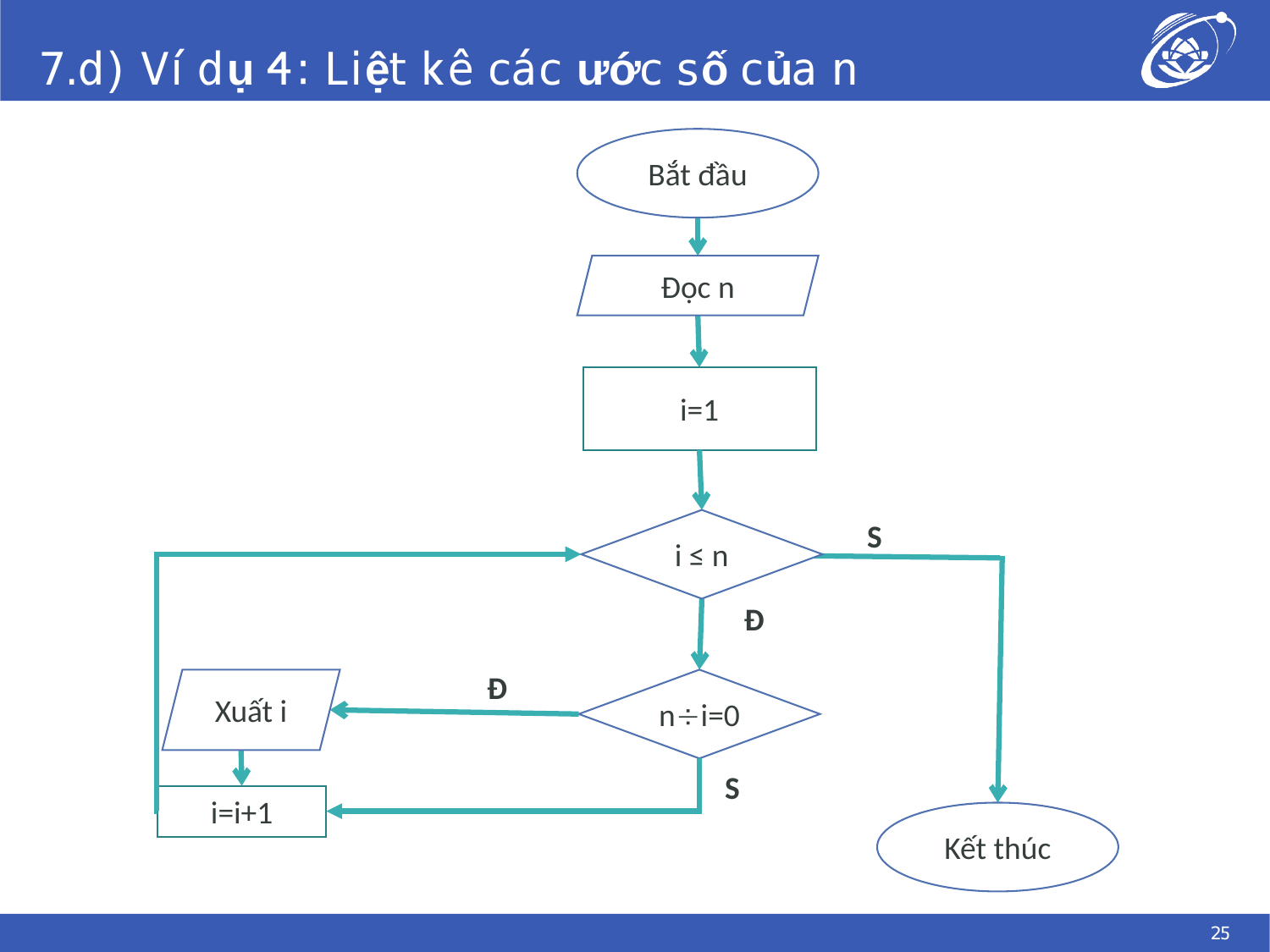

# 7.d) Ví dụ 4: Liệt kê các ước số của n

Bắt đầu
Đọc n
i=1
i ≤ n
S
Đ
Đ
Xuất i
n÷i=0
S
i=i+1
Kết thúc
25